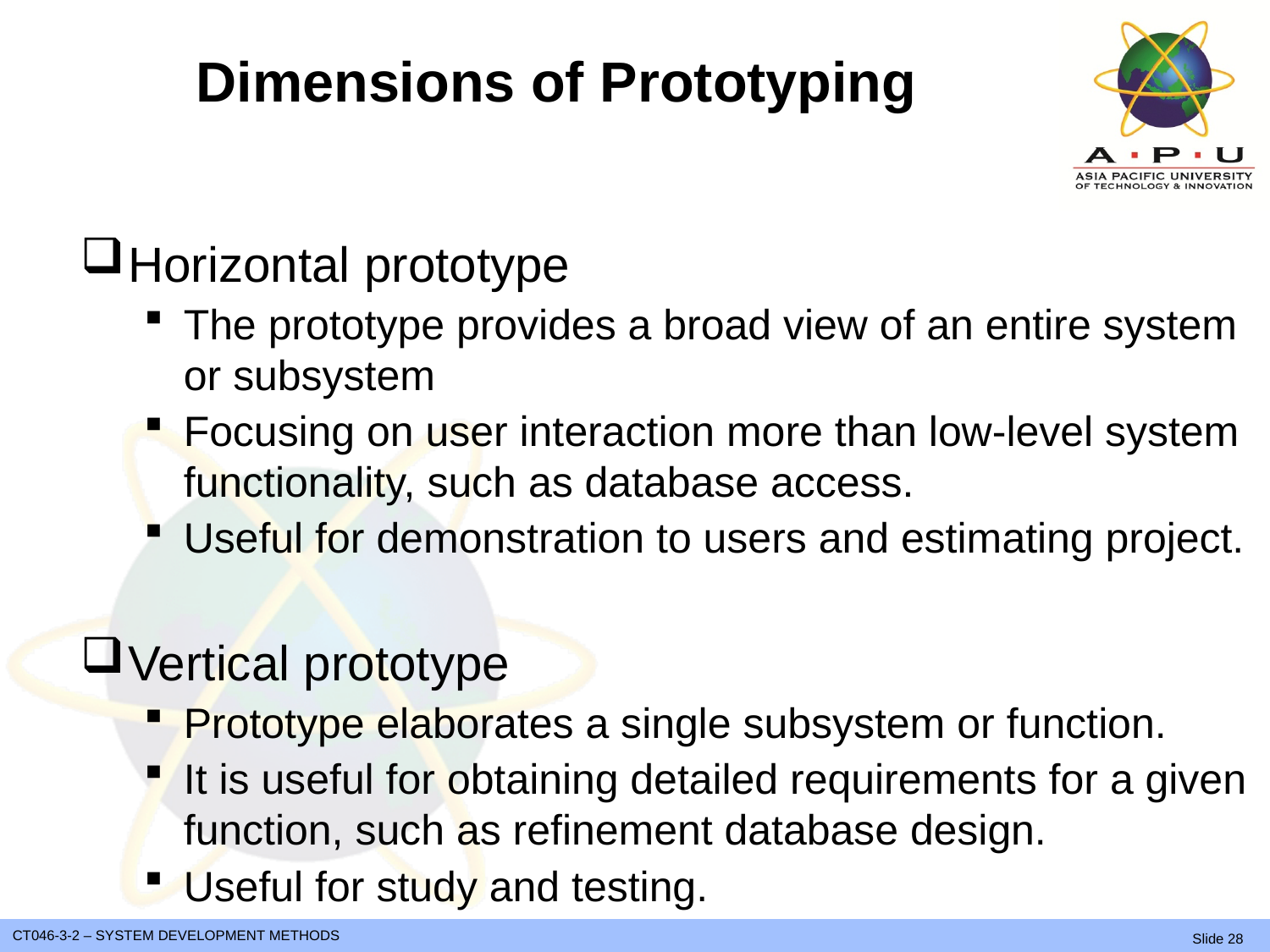

# Dimensions of Prototyping
Horizontal prototype
The prototype provides a broad view of an entire system or subsystem
Focusing on user interaction more than low-level system functionality, such as database access.
Useful for demonstration to users and estimating project.

Vertical prototype
Prototype elaborates a single subsystem or function.
It is useful for obtaining detailed requirements for a given function, such as refinement database design.
Useful for study and testing.